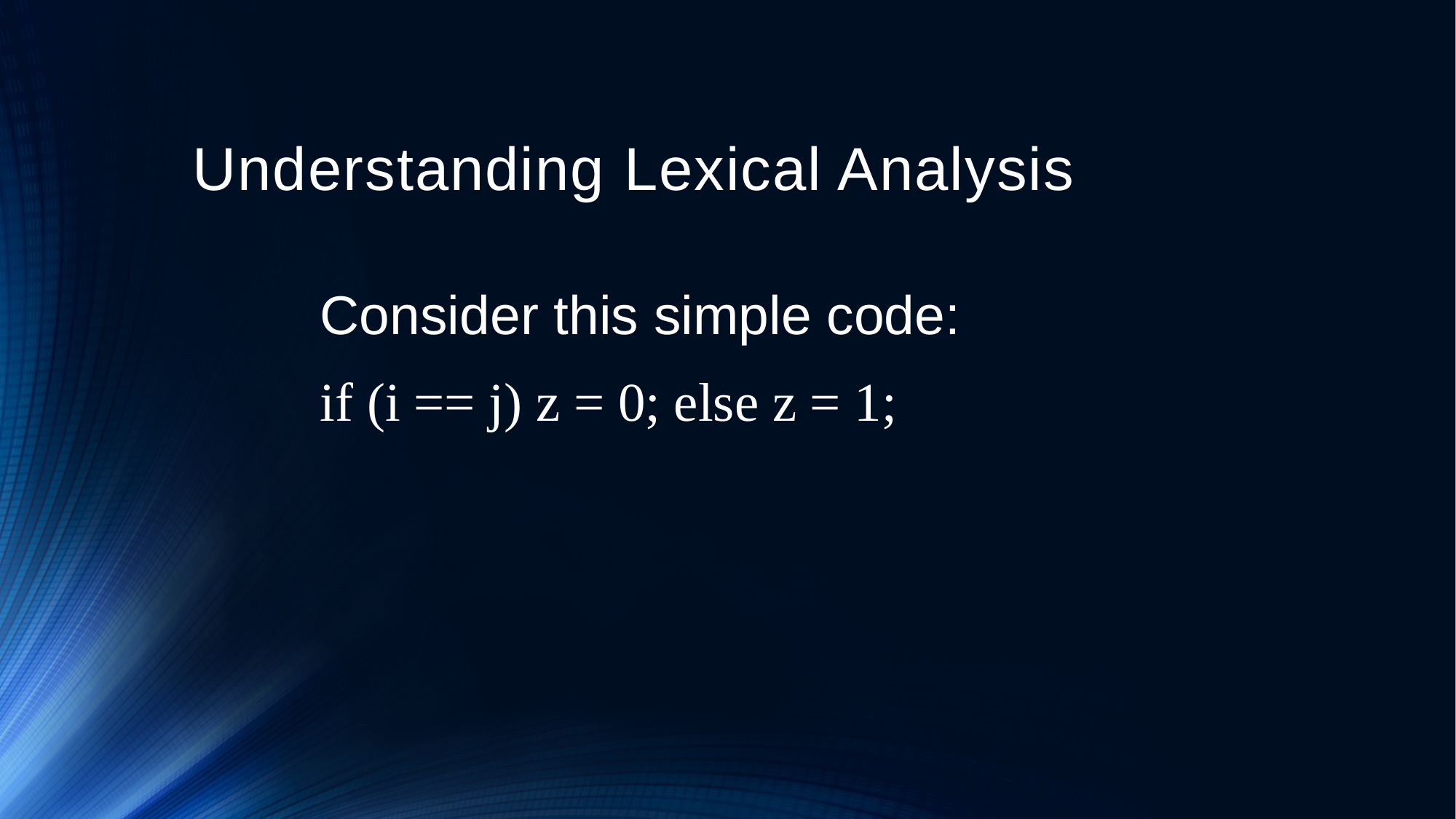

# Understanding Lexical Analysis
Consider this simple code:
if (i == j) z = 0; else z = 1;